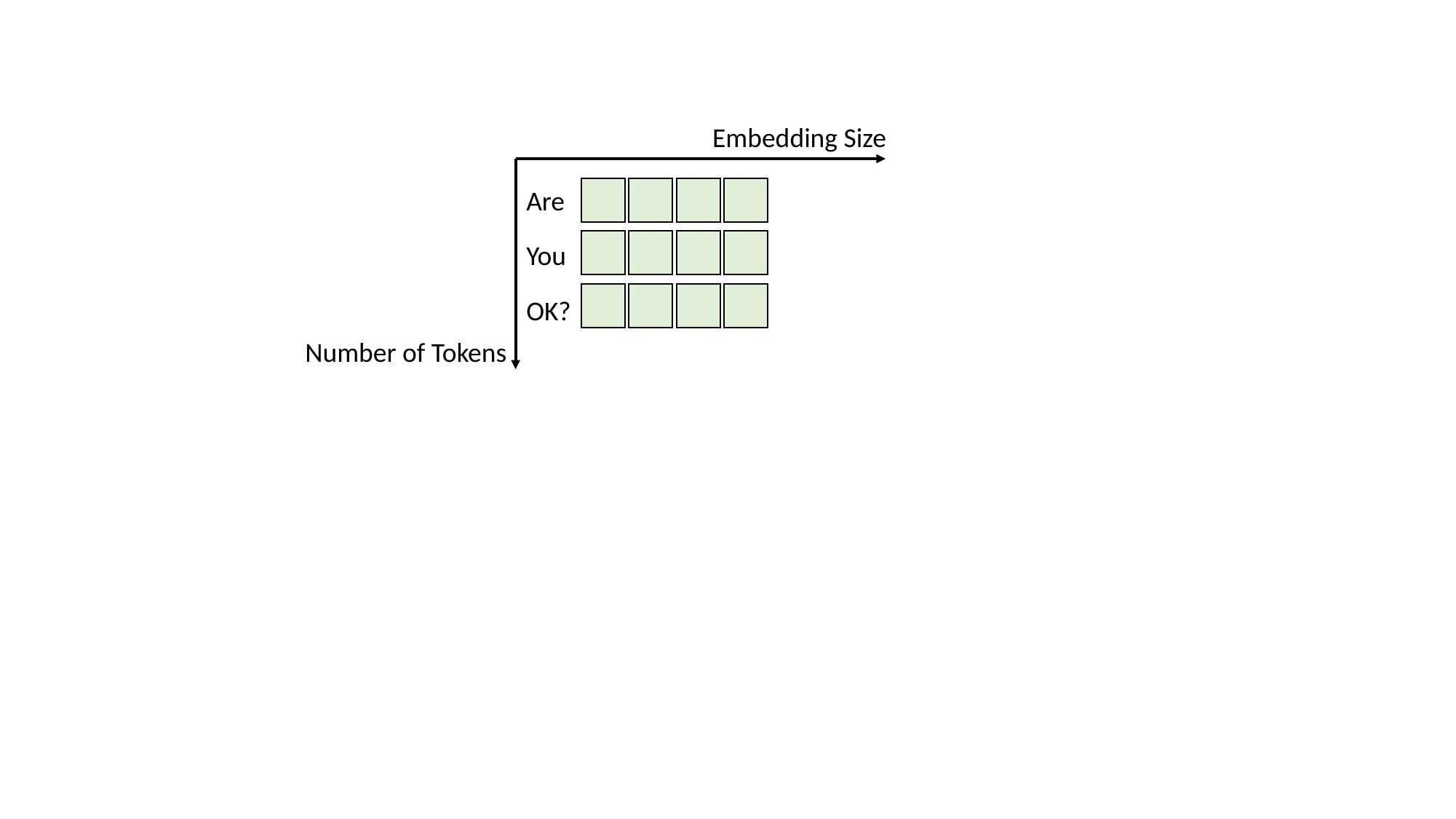

Embedding Size
Are

You
OK?
Number of Tokens